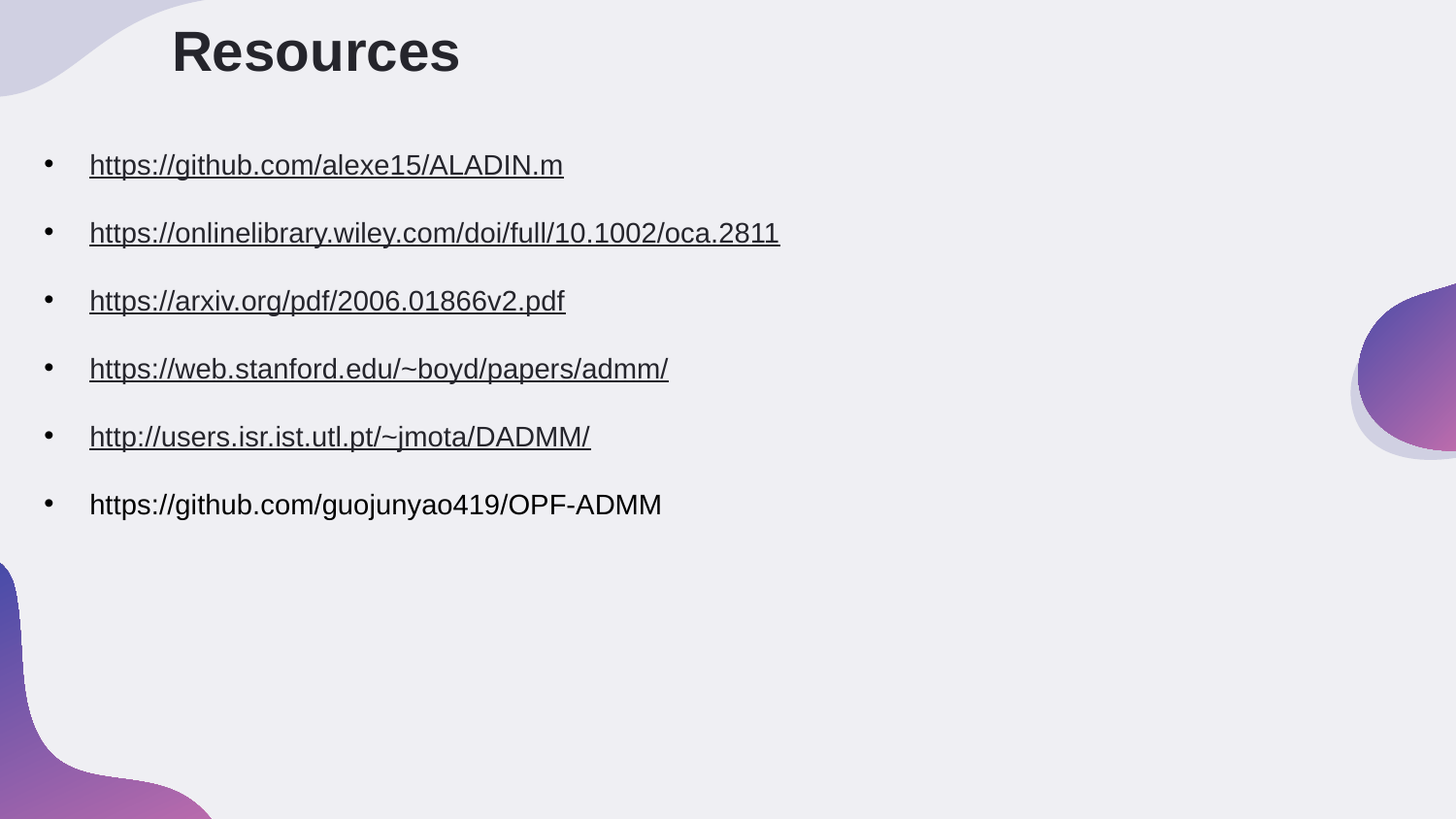

# Resources
https://github.com/alexe15/ALADIN.m

https://onlinelibrary.wiley.com/doi/full/10.1002/oca.2811

https://arxiv.org/pdf/2006.01866v2.pdf

https://web.stanford.edu/~boyd/papers/admm/

http://users.isr.ist.utl.pt/~jmota/DADMM/

https://github.com/guojunyao419/OPF-ADMM